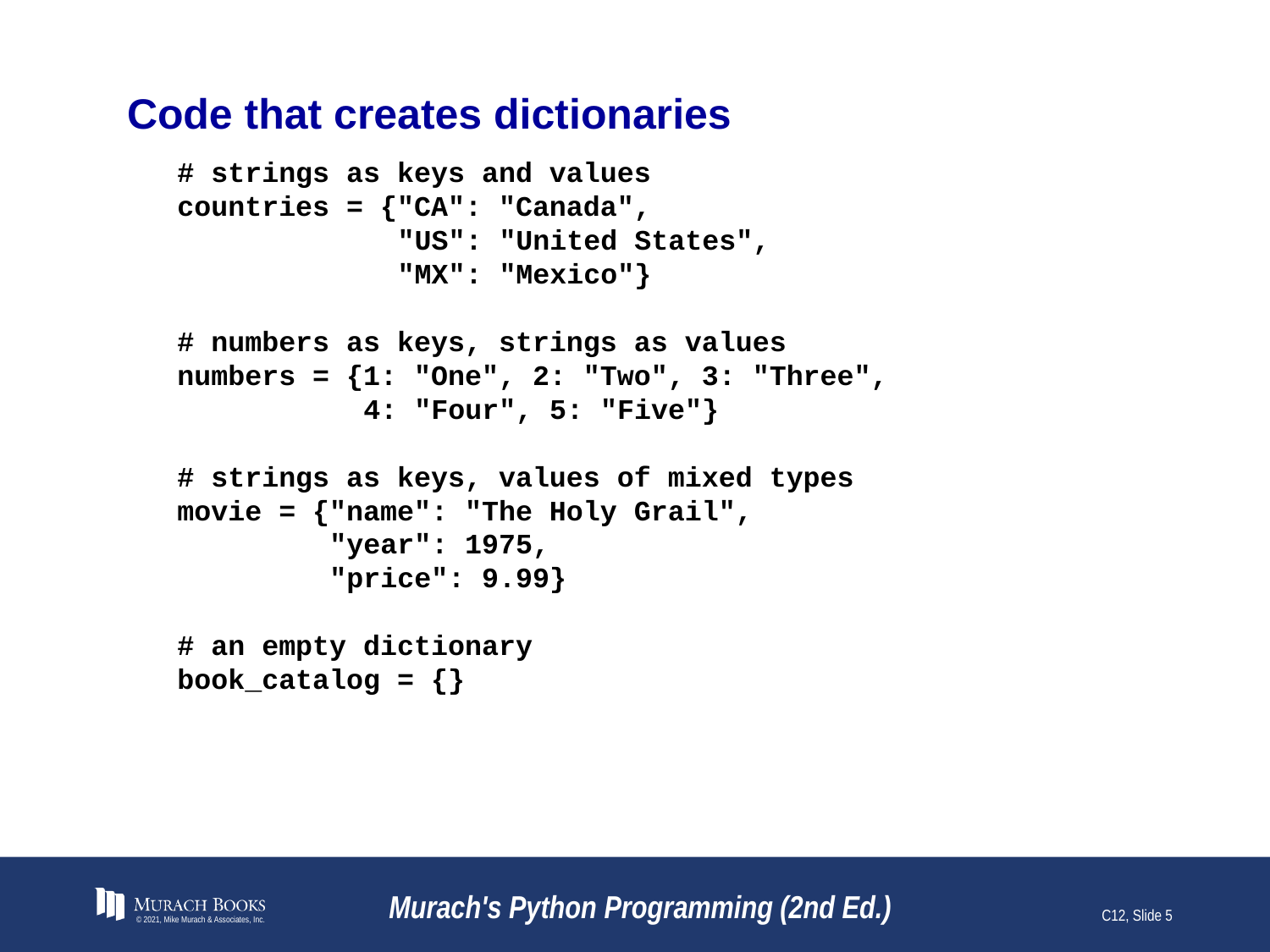

# Code that creates dictionaries
# strings as keys and values
countries = {"CA": "Canada",
             "US": "United States",
             "MX": "Mexico"}

# numbers as keys, strings as values
numbers = {1: "One", 2: "Two", 3: "Three",
           4: "Four", 5: "Five"}

# strings as keys, values of mixed types
movie = {"name": "The Holy Grail",
         "year": 1975,
         "price": 9.99}

# an empty dictionary
book_catalog = {}

© 2021, Mike Murach & Associates, Inc.
Murach's Python Programming (2nd Ed.)

C12, Slide 5